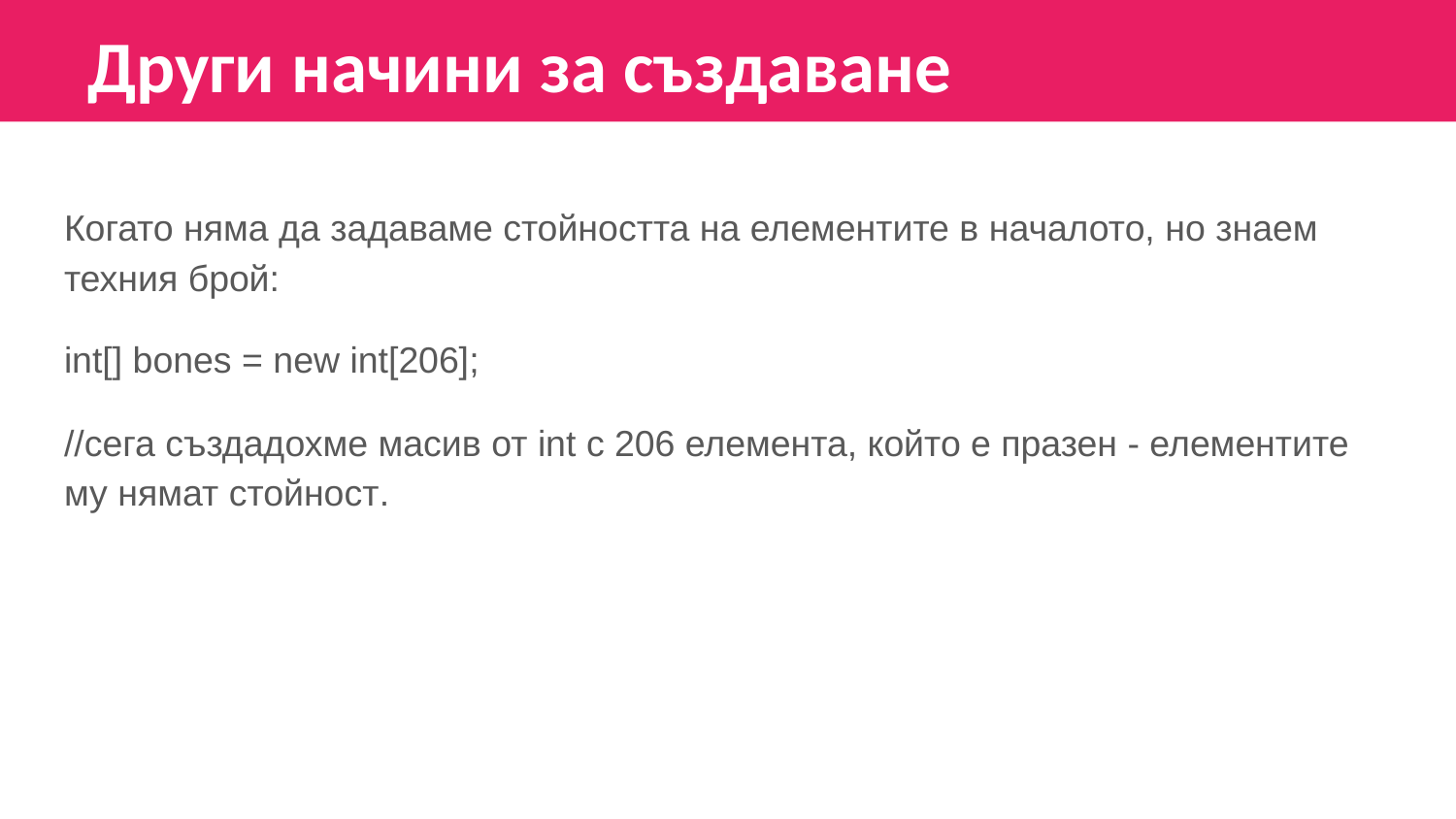

Други начини за създаване
Когато няма да задаваме стойността на елементите в началото, но знаем техния брой:
int[] bones = new int[206];
//сега създадохме масив от int с 206 елемента, който е празен - елементите му нямат стойност.